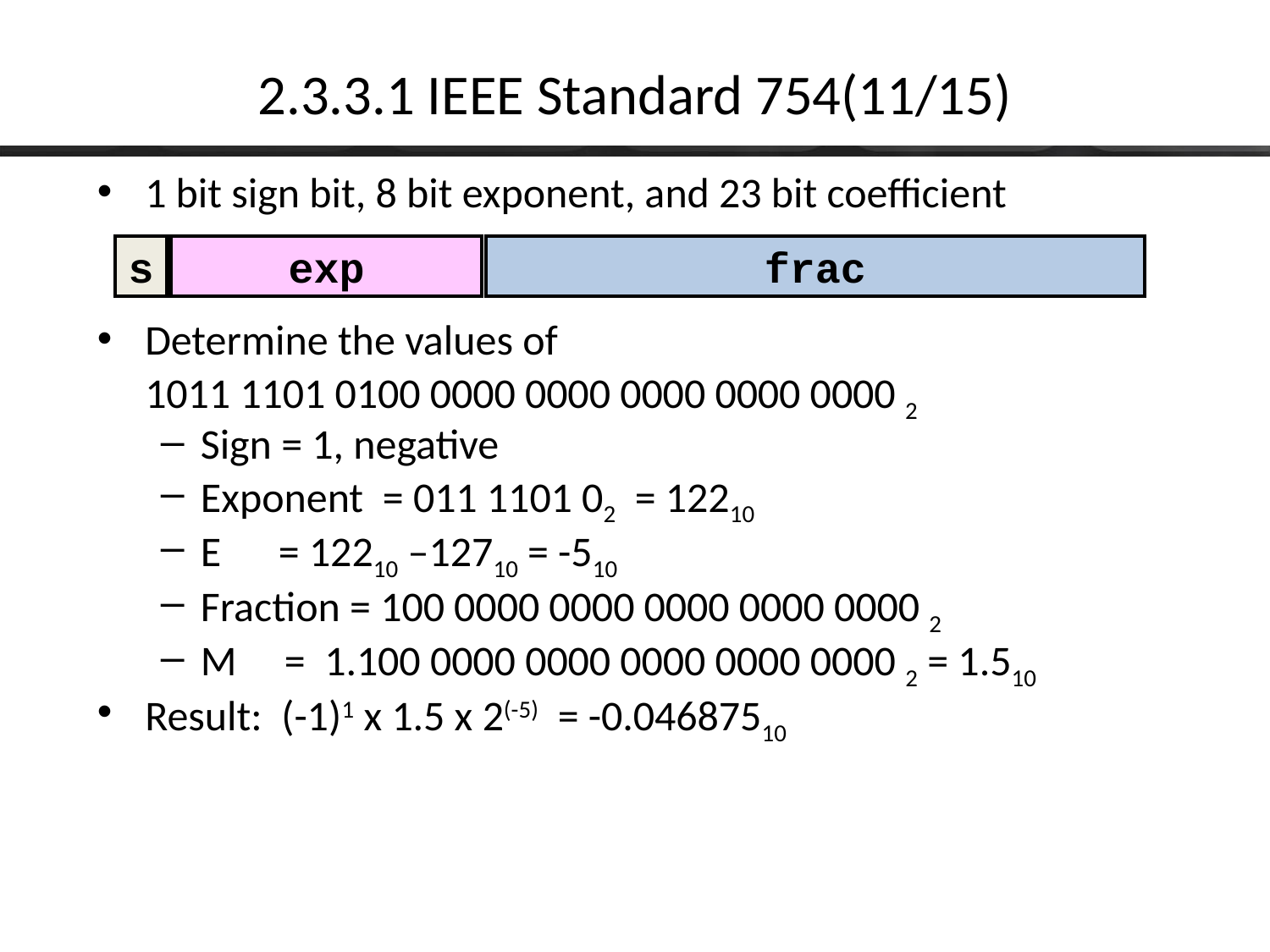

# 2.3.3.1 IEEE Standard 754(11/15)
1 bit sign bit, 8 bit exponent, and 23 bit coefficient

Determine the values of
	1011 1101 0100 0000 0000 0000 0000 0000 2
Sign = 1, negative
Exponent  = 011 1101 02  = 12210
E      = 12210 –12710 = -510
Fraction = 100 0000 0000 0000 0000 0000 2
M     =  1.100 0000 0000 0000 0000 0000 2 = 1.510
Result:  (-1)1 x 1.5 x 2(-5)  = -0.04687510
s
exp
frac
59